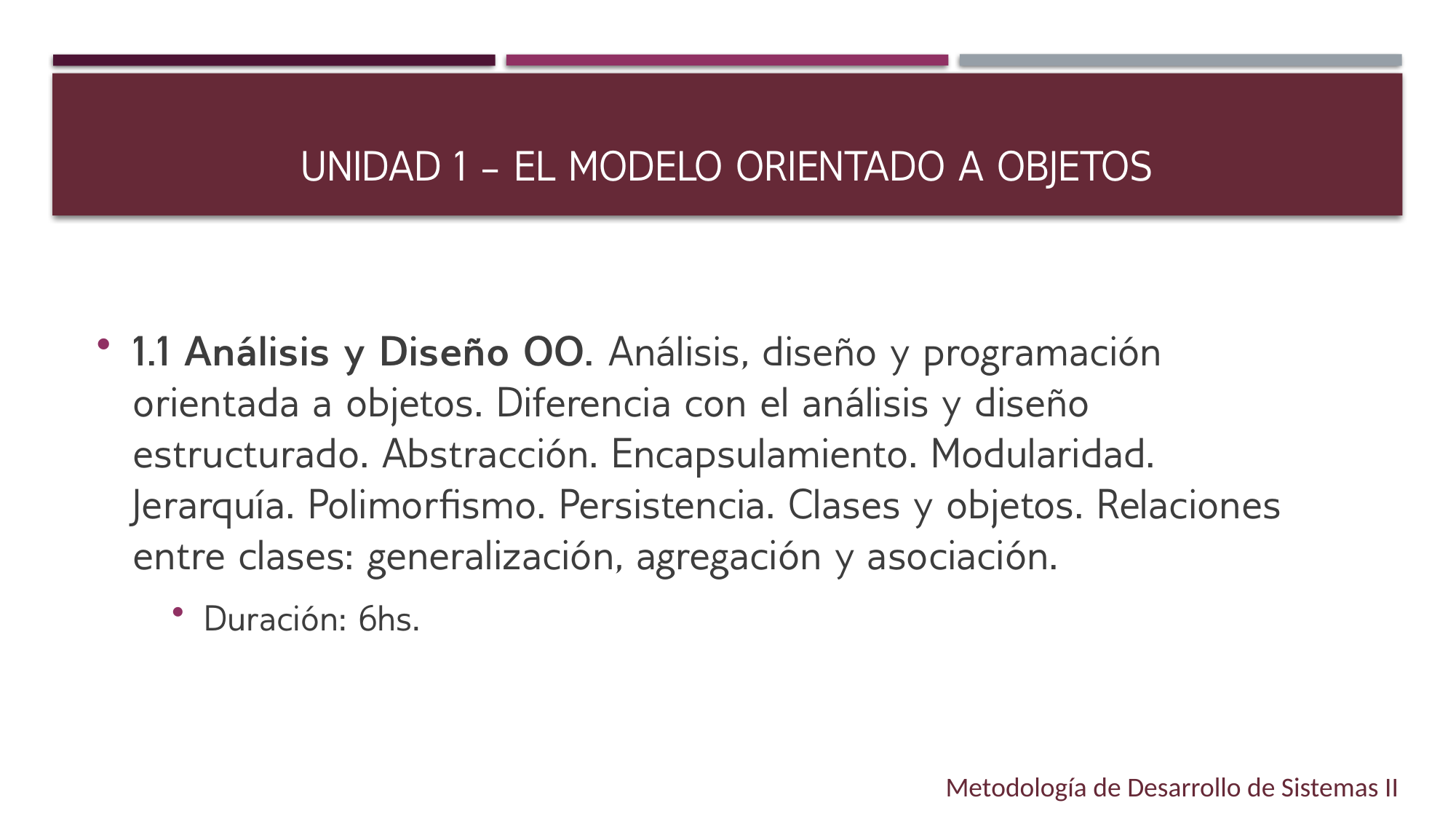

# Unidad 1 – el modelo orientado a objetos
1.1 Análisis y Diseño OO. Análisis, diseño y programación orientada a objetos. Diferencia con el análisis y diseño estructurado. Abstracción. Encapsulamiento. Modularidad. Jerarquía. Polimorfismo. Persistencia. Clases y objetos. Relaciones entre clases: generalización, agregación y asociación.
Duración: 6hs.
Metodología de Desarrollo de Sistemas II